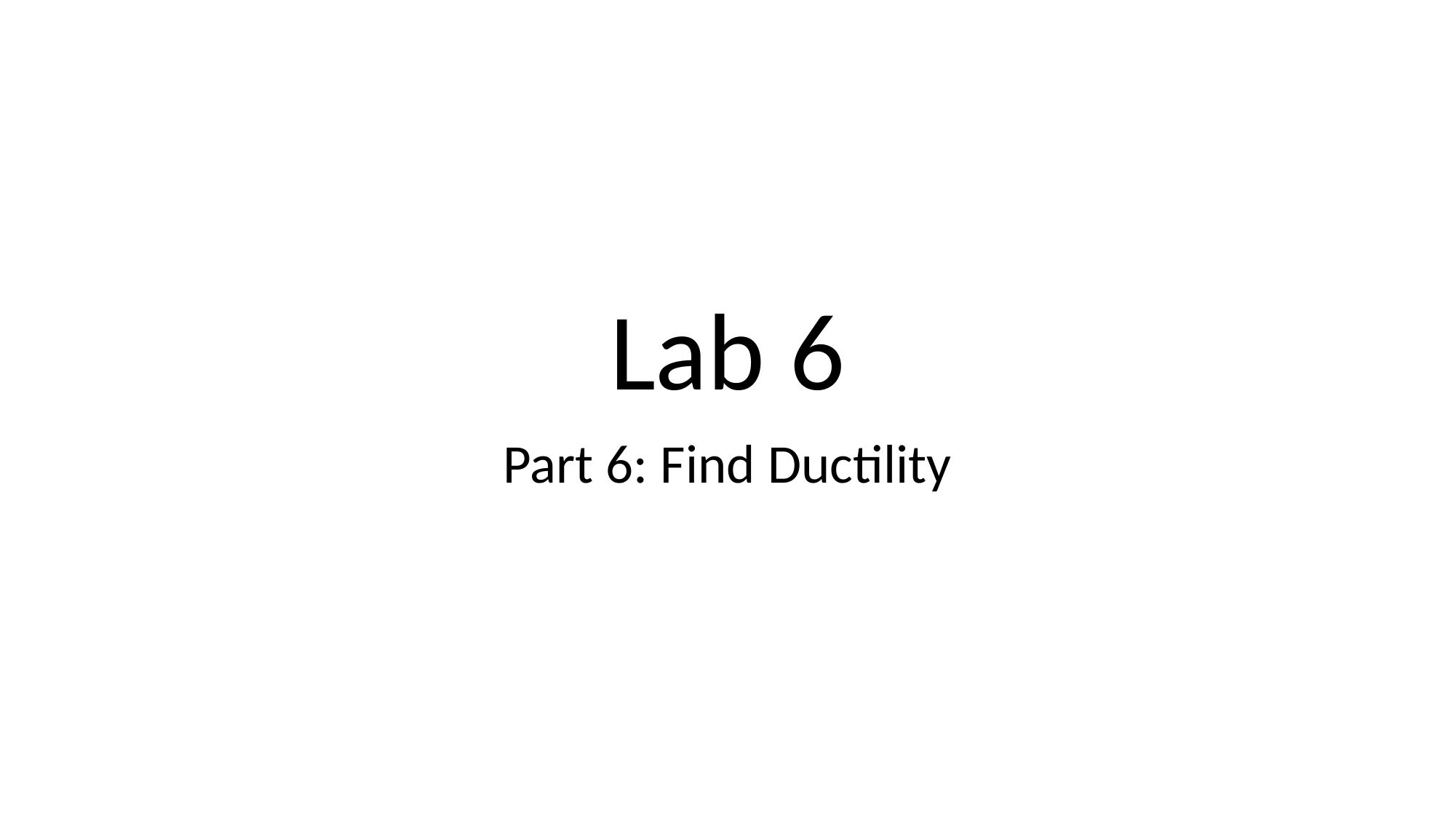

# Lab 6
Part 6: Find Ductility